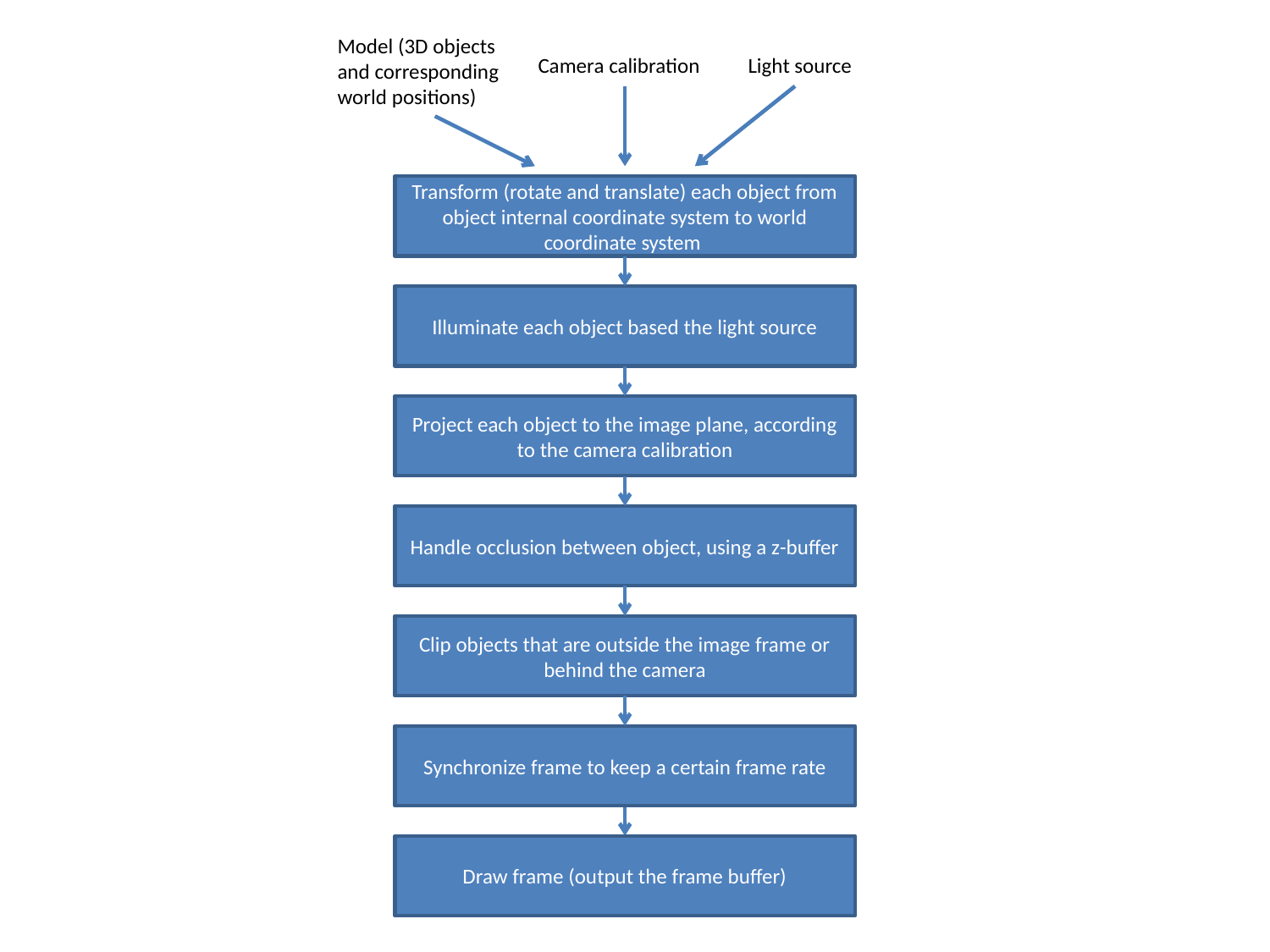

Model (3D objects and corresponding world positions)
Camera calibration
Light source
Transform (rotate and translate) each object from object internal coordinate system to world coordinate system
Illuminate each object based the light source
Project each object to the image plane, according to the camera calibration
Handle occlusion between object, using a z-buffer
Clip objects that are outside the image frame or behind the camera
Synchronize frame to keep a certain frame rate
Draw frame (output the frame buffer)